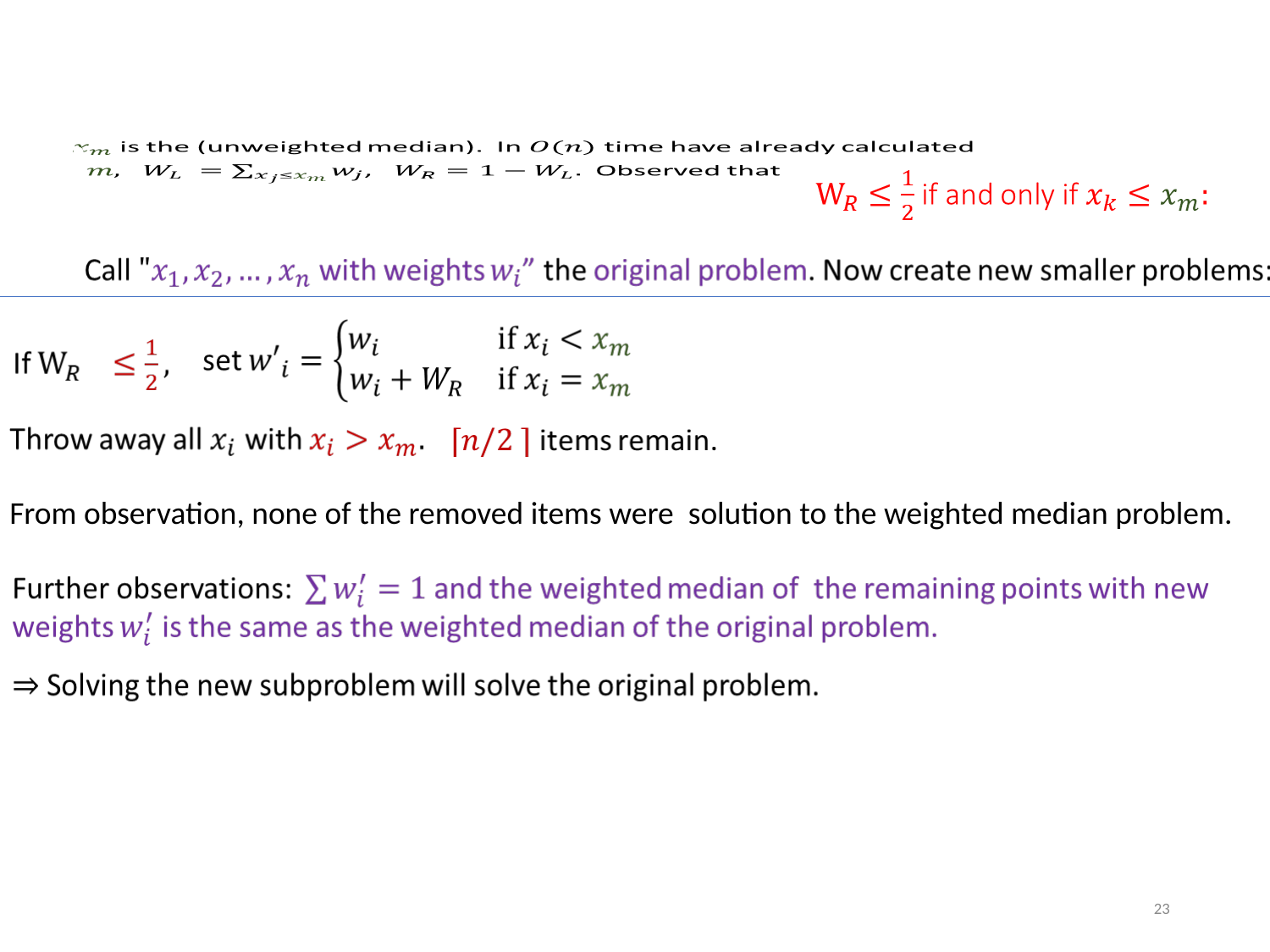

From observation, none of the removed items were  solution to the weighted median problem.

23